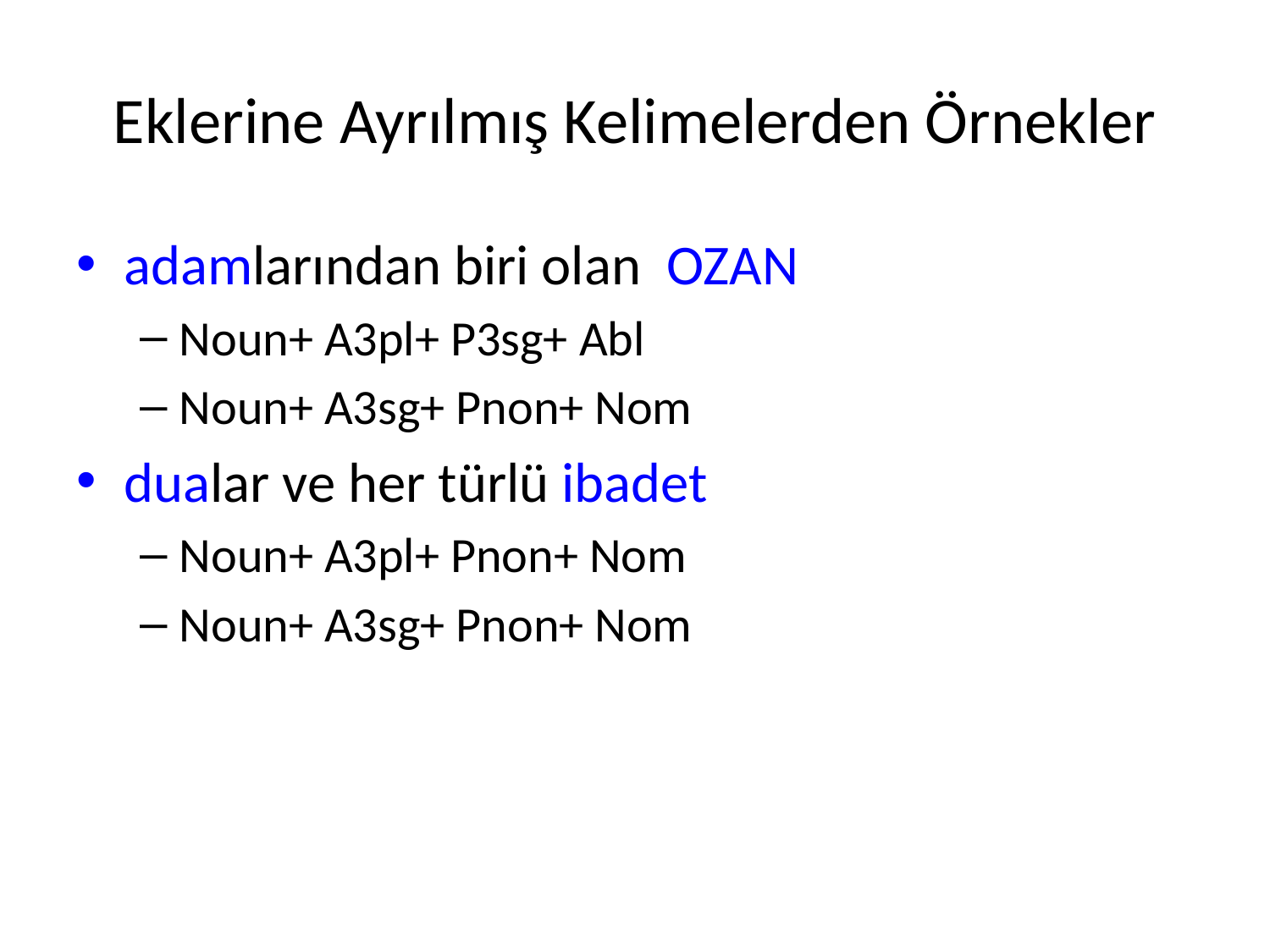

# Eklerine Ayrılmış Kelimelerden Örnekler
adamlarından biri olan  OZAN
Noun+ A3pl+ P3sg+ Abl
Noun+ A3sg+ Pnon+ Nom
dualar ve her türlü ibadet
Noun+ A3pl+ Pnon+ Nom
Noun+ A3sg+ Pnon+ Nom